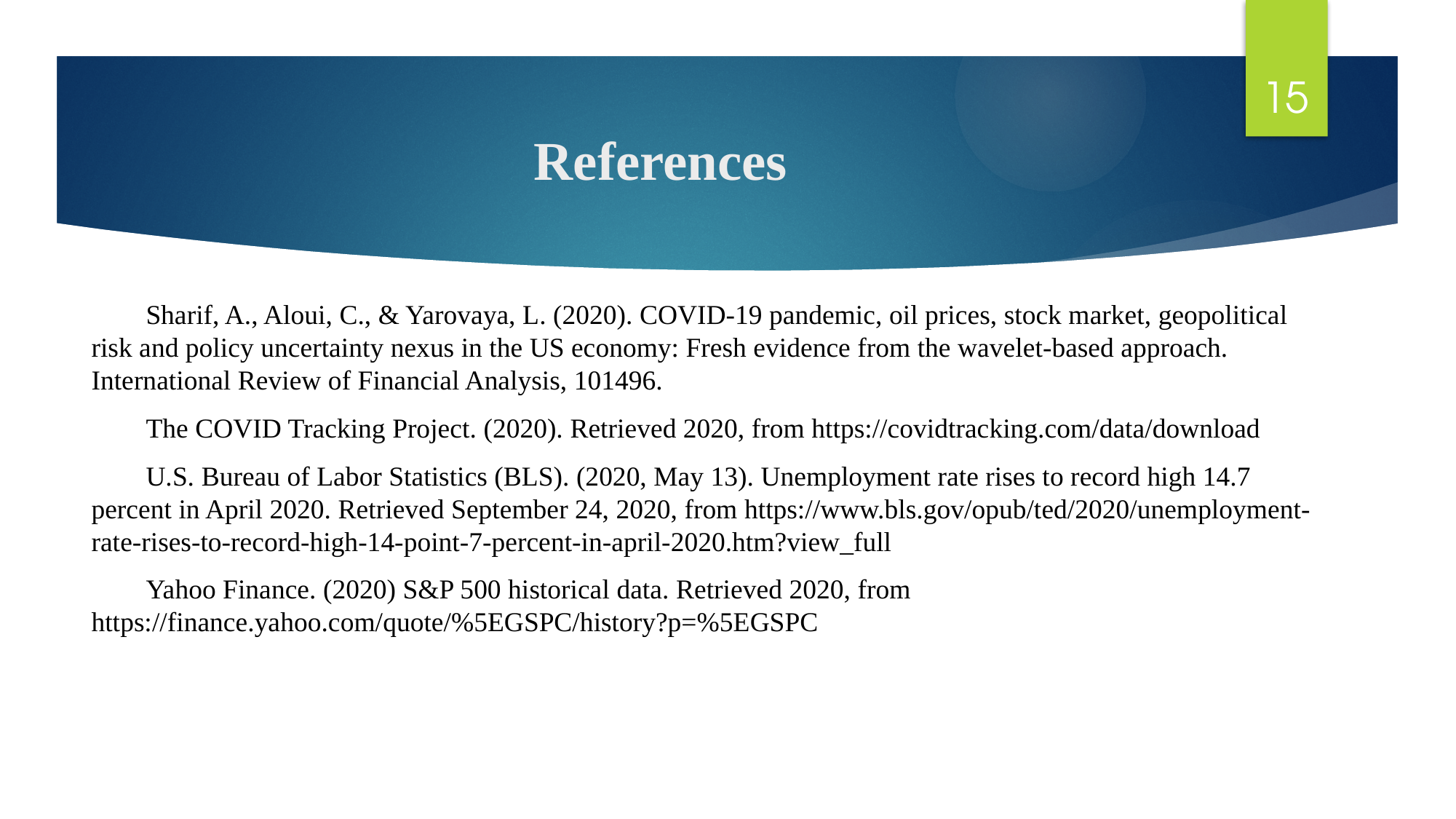

15
# References
Sharif, A., Aloui, C., & Yarovaya, L. (2020). COVID-19 pandemic, oil prices, stock market, geopolitical risk and policy uncertainty nexus in the US economy: Fresh evidence from the wavelet-based approach. International Review of Financial Analysis, 101496.
The COVID Tracking Project. (2020). Retrieved 2020, from https://covidtracking.com/data/download
U.S. Bureau of Labor Statistics (BLS). (2020, May 13). Unemployment rate rises to record high 14.7 percent in April 2020. Retrieved September 24, 2020, from https://www.bls.gov/opub/ted/2020/unemployment-rate-rises-to-record-high-14-point-7-percent-in-april-2020.htm?view_full
Yahoo Finance. (2020) S&P 500 historical data. Retrieved 2020, from https://finance.yahoo.com/quote/%5EGSPC/history?p=%5EGSPC